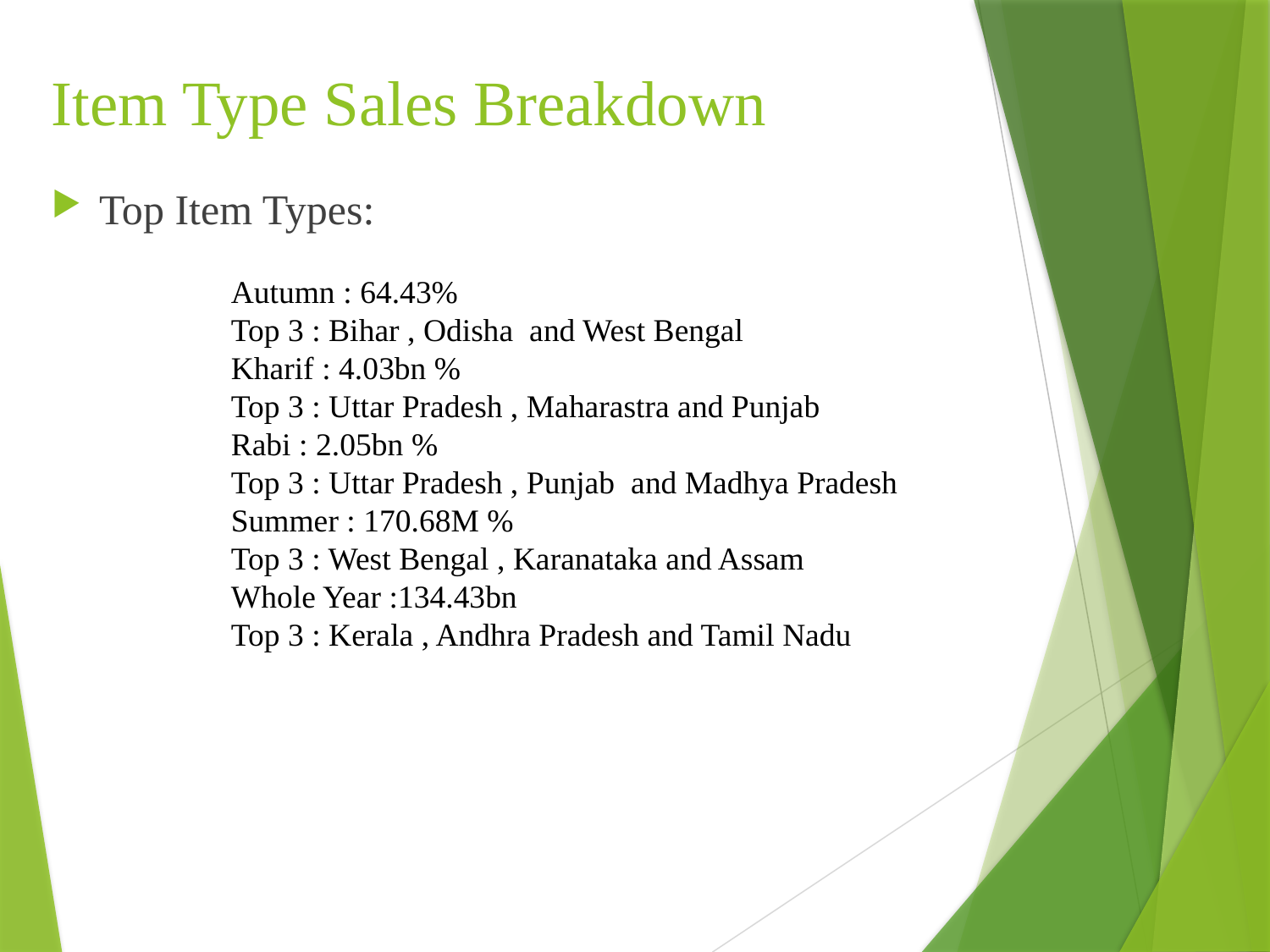

# Item Type Sales Breakdown
Top Item Types:
Autumn : 64.43%
Top 3 : Bihar , Odisha  and West Bengal
Kharif : 4.03bn %
Top 3 : Uttar Pradesh , Maharastra and Punjab
Rabi : 2.05bn %
Top 3 : Uttar Pradesh , Punjab  and Madhya Pradesh
Summer : 170.68M %
Top 3 : West Bengal , Karanataka and Assam
Whole Year :134.43bn
Top 3 : Kerala , Andhra Pradesh and Tamil Nadu